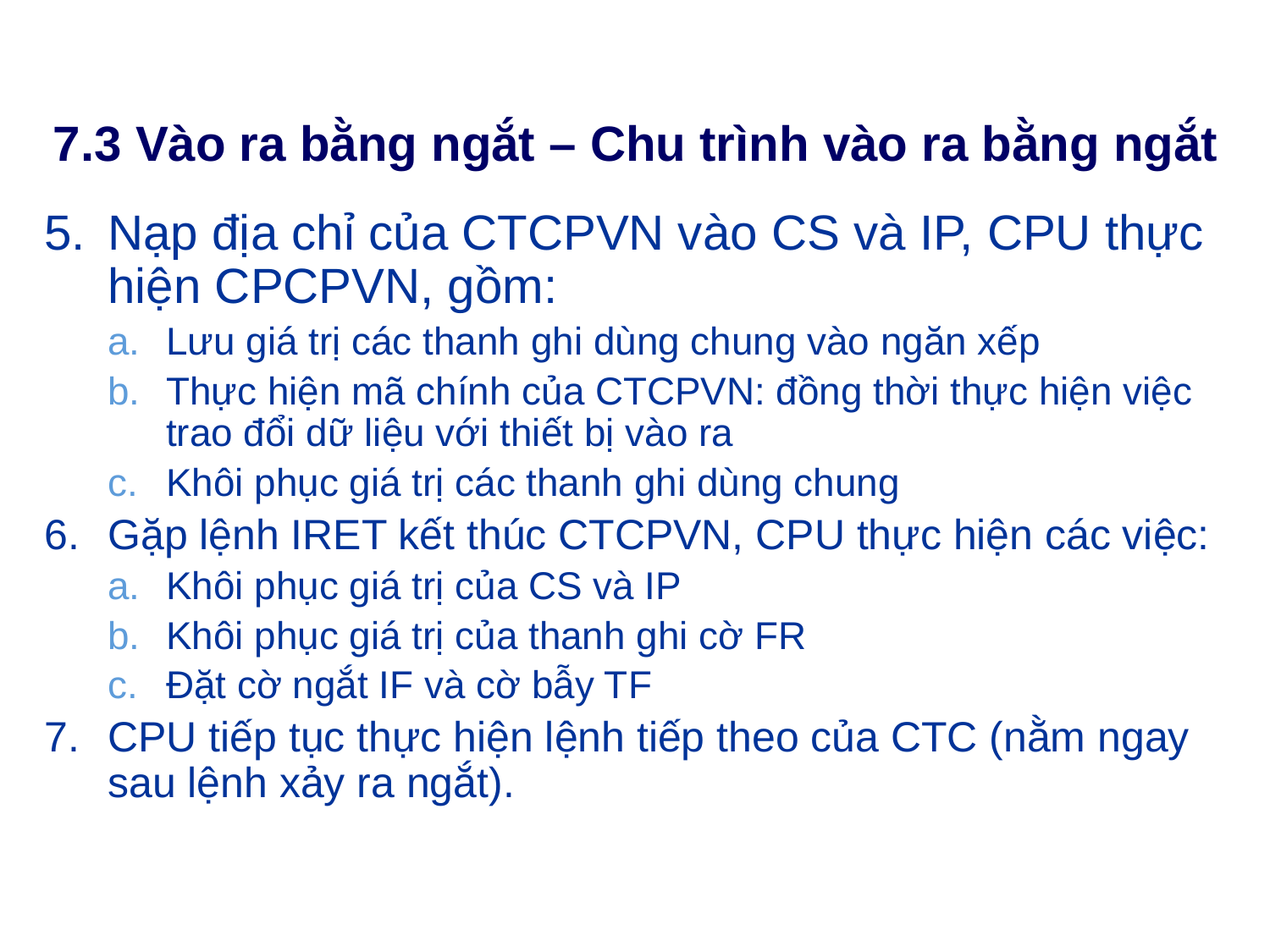

# 7.3 Vào ra bằng ngắt – Chu trình vào ra bằng ngắt
Nạp địa chỉ của CTCPVN vào CS và IP, CPU thực hiện CPCPVN, gồm:
Lưu giá trị các thanh ghi dùng chung vào ngăn xếp
Thực hiện mã chính của CTCPVN: đồng thời thực hiện việc trao đổi dữ liệu với thiết bị vào ra
Khôi phục giá trị các thanh ghi dùng chung
Gặp lệnh IRET kết thúc CTCPVN, CPU thực hiện các việc:
Khôi phục giá trị của CS và IP
Khôi phục giá trị của thanh ghi cờ FR
Đặt cờ ngắt IF và cờ bẫy TF
CPU tiếp tục thực hiện lệnh tiếp theo của CTC (nằm ngay sau lệnh xảy ra ngắt).